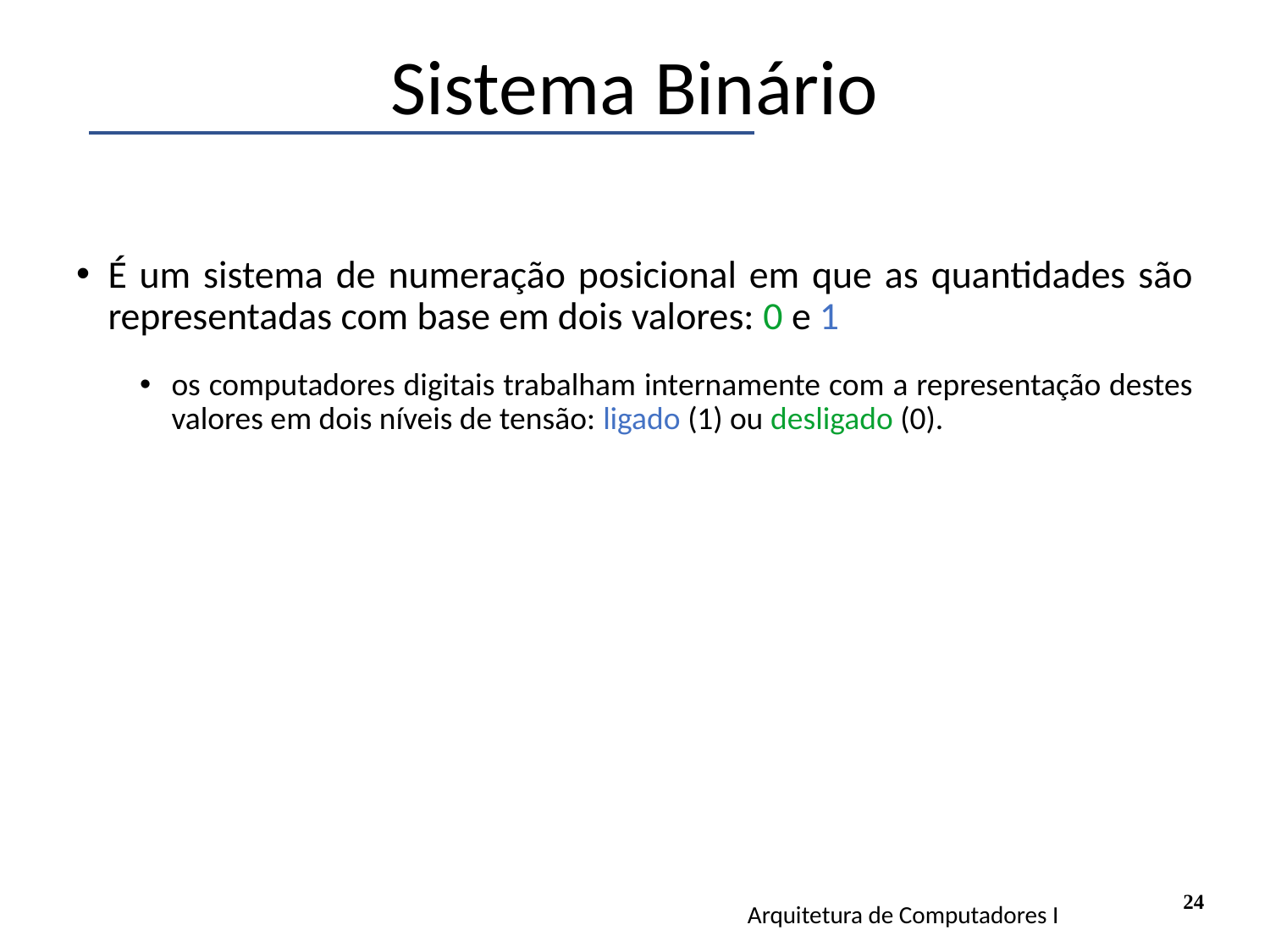

# Sistema Binário

É um sistema de numeração posicional em que as quantidades são representadas com base em dois valores: 0 e 1
os computadores digitais trabalham internamente com a representação destes valores em dois níveis de tensão: ligado (1) ou desligado (0).
24
Arquitetura de Computadores I